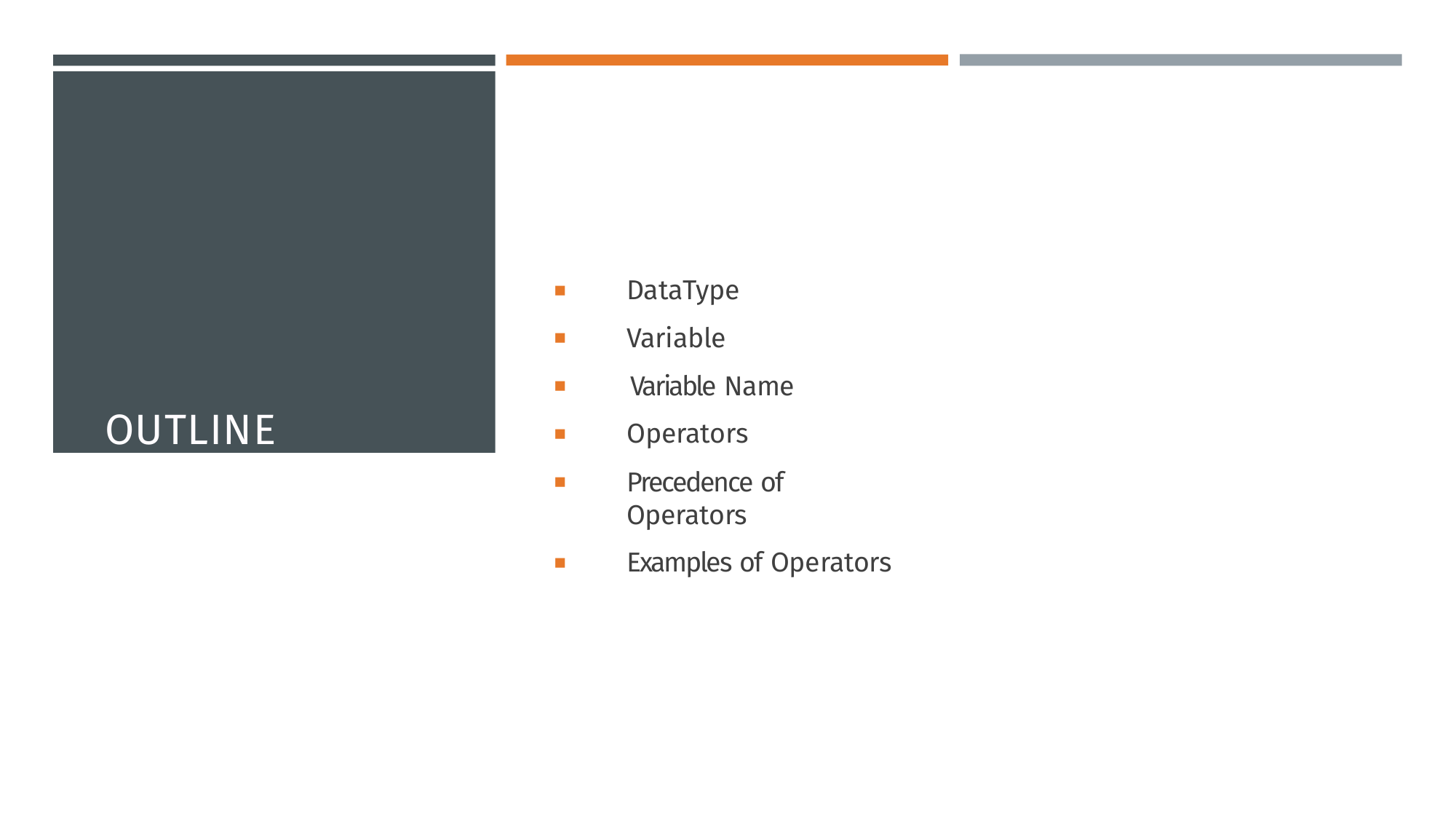

OUTLINE
DataType
Variable
Variable Name
Operators
Precedence of Operators
Examples of Operators